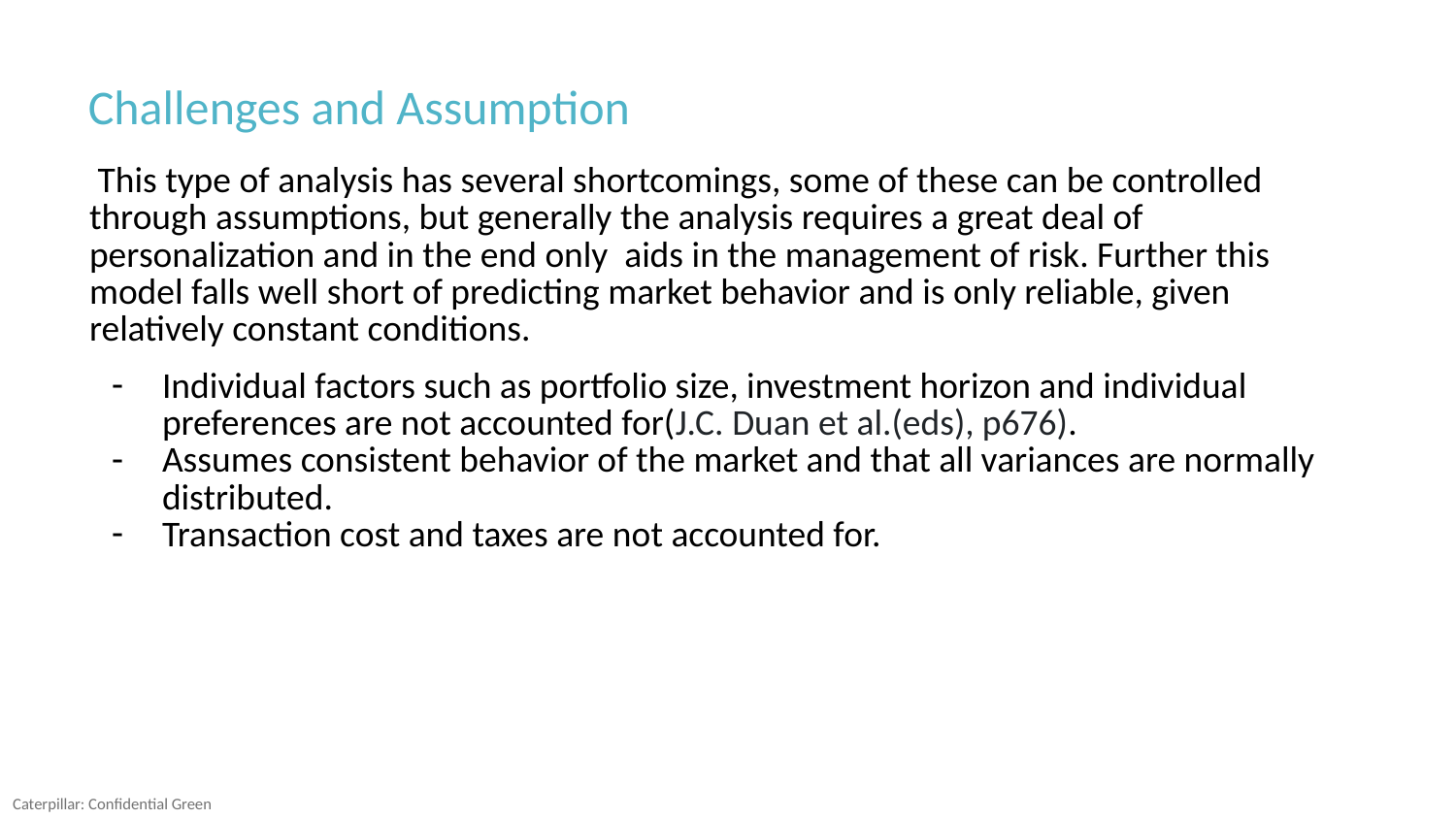

# Challenges and Assumption
 This type of analysis has several shortcomings, some of these can be controlled through assumptions, but generally the analysis requires a great deal of personalization and in the end only  aids in the management of risk. Further this model falls well short of predicting market behavior and is only reliable, given relatively constant conditions.
Individual factors such as portfolio size, investment horizon and individual preferences are not accounted for(J.C. Duan et al.(eds), p676).
Assumes consistent behavior of the market and that all variances are normally distributed.
Transaction cost and taxes are not accounted for.